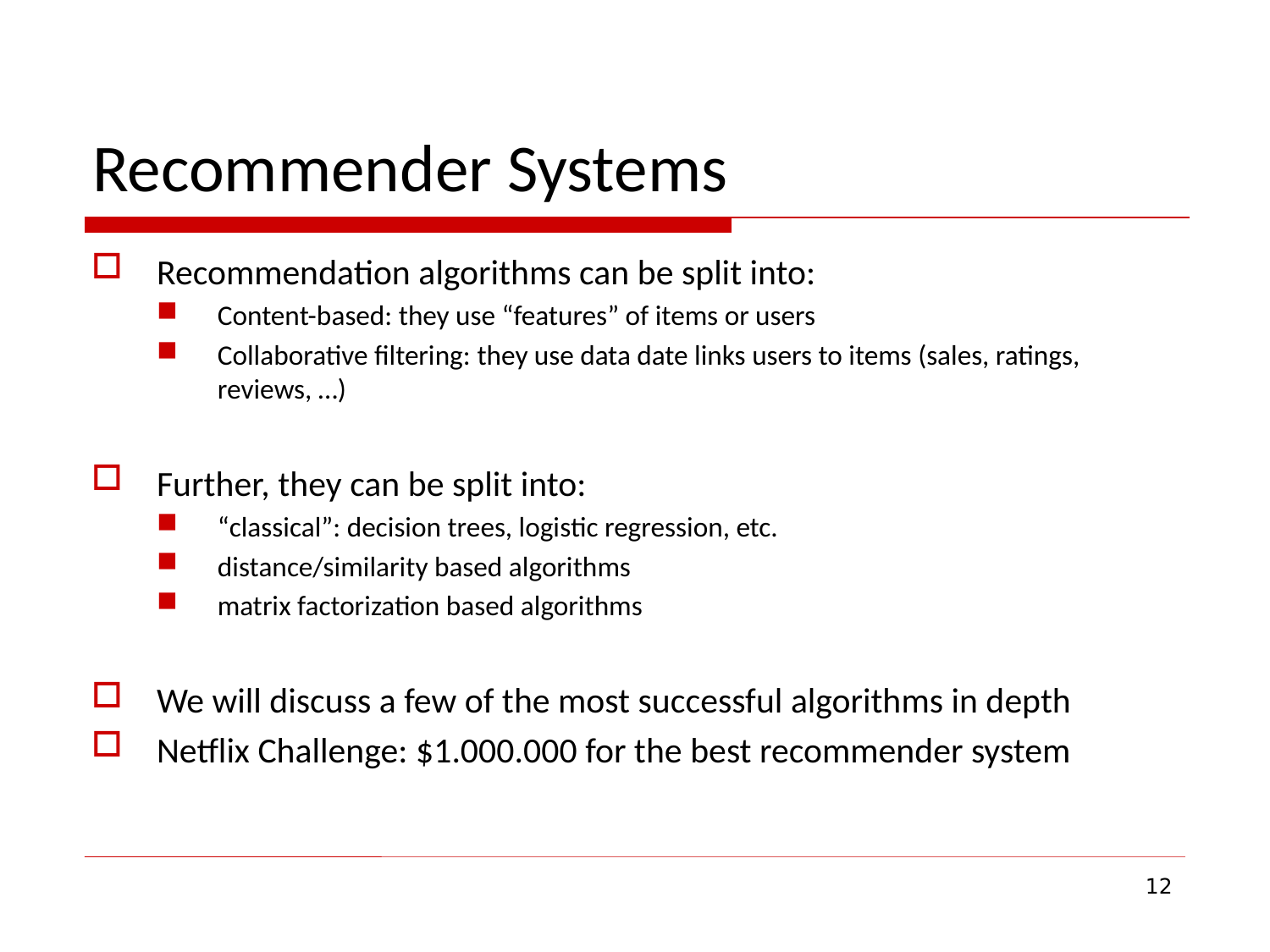

# Recommender Systems
Recommendation algorithms can be split into:
Content-based: they use “features” of items or users
Collaborative filtering: they use data date links users to items (sales, ratings, reviews, …)

Further, they can be split into:
“classical”: decision trees, logistic regression, etc.
distance/similarity based algorithms
matrix factorization based algorithms

We will discuss a few of the most successful algorithms in depth
Netflix Challenge: $1.000.000 for the best recommender system

12